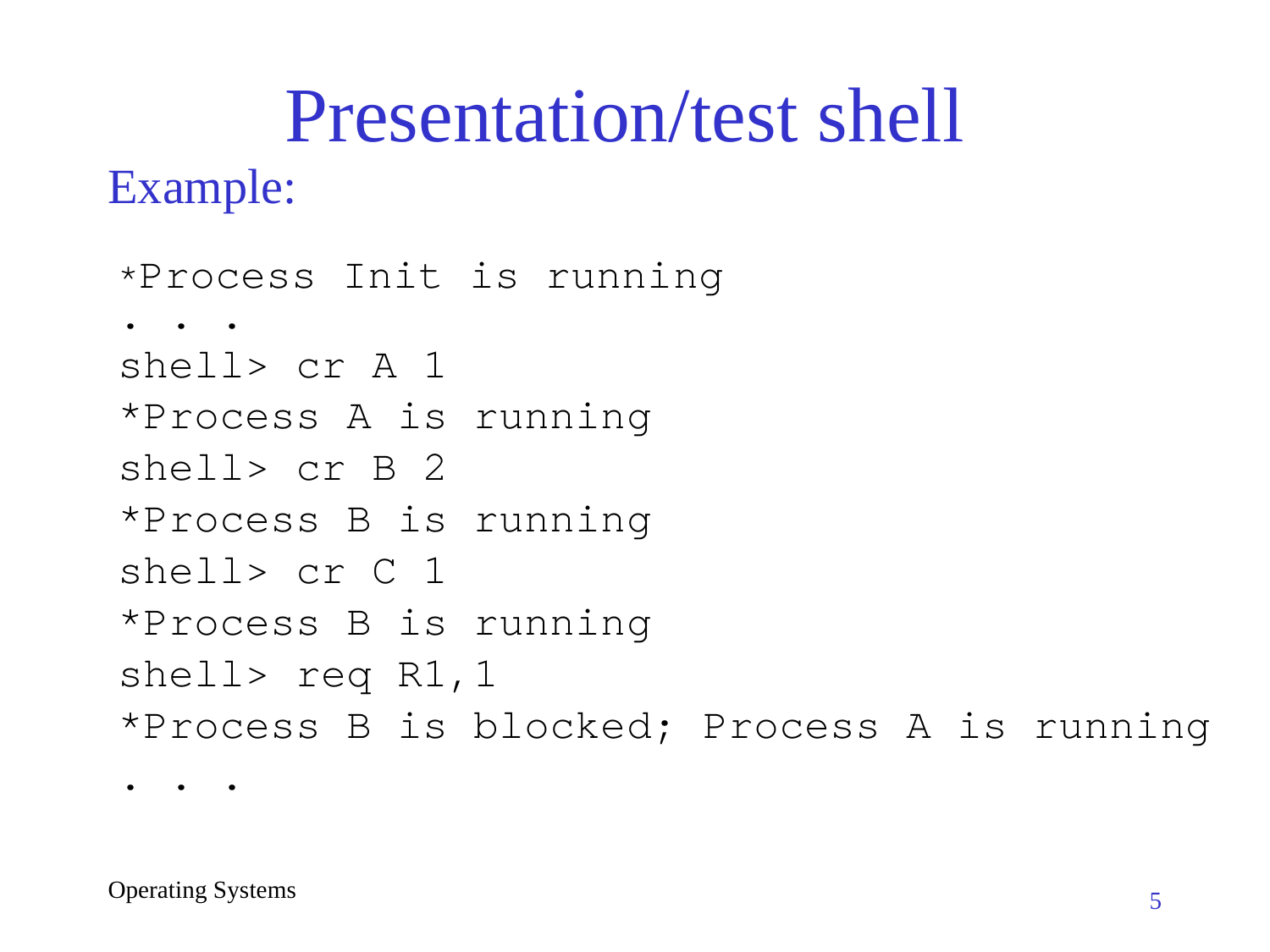

# Presentation/test shell
Example:

*Process Init is running
. . .
shell> cr A 1
*Process A is running
shell> cr B 2
*Process B is running
shell> cr C 1
*Process B is running
shell> req R1,1
*Process B is blocked; Process A is running
. . .
Operating Systems
5